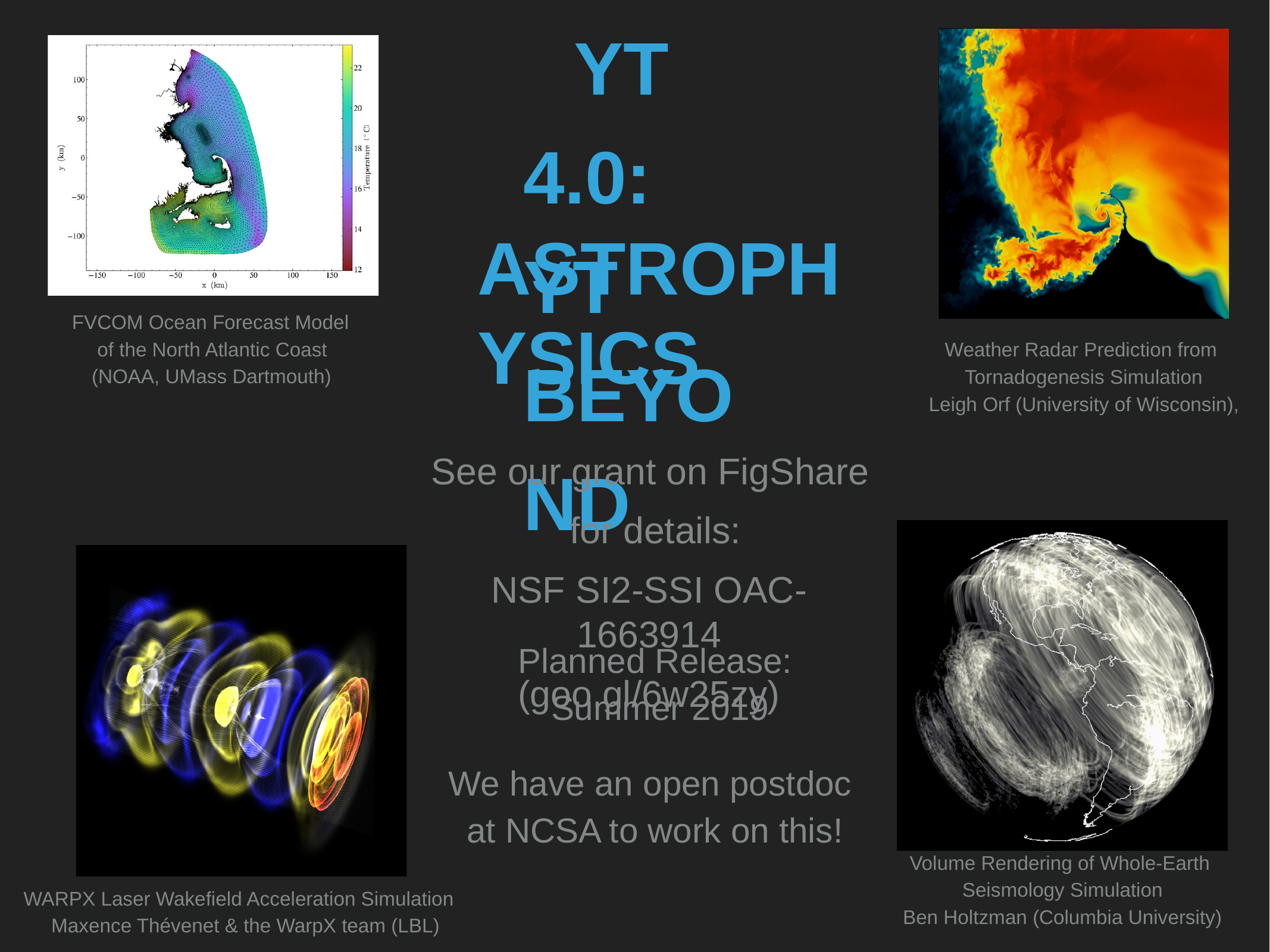

# YT	4.0:  YT	BEYOND

ASTROPHYSICS
See our grant on FigShare  for details:
NSF SI2-SSI OAC-1663914
(goo.gl/6w25zy)
FVCOM Ocean Forecast Model  of the North Atlantic Coast  (NOAA, UMass Dartmouth)
Weather Radar Prediction from  Tornadogenesis Simulation
Leigh Orf (University of Wisconsin),

Planned Release:  Summer 2019
We have an open postdoc  at NCSA to work on this!
WARPX Laser Wakefield Acceleration Simulation  Maxence Thévenet & the WarpX team (LBL)
Volume Rendering of Whole-Earth  Seismology Simulation
Ben Holtzman (Columbia University)